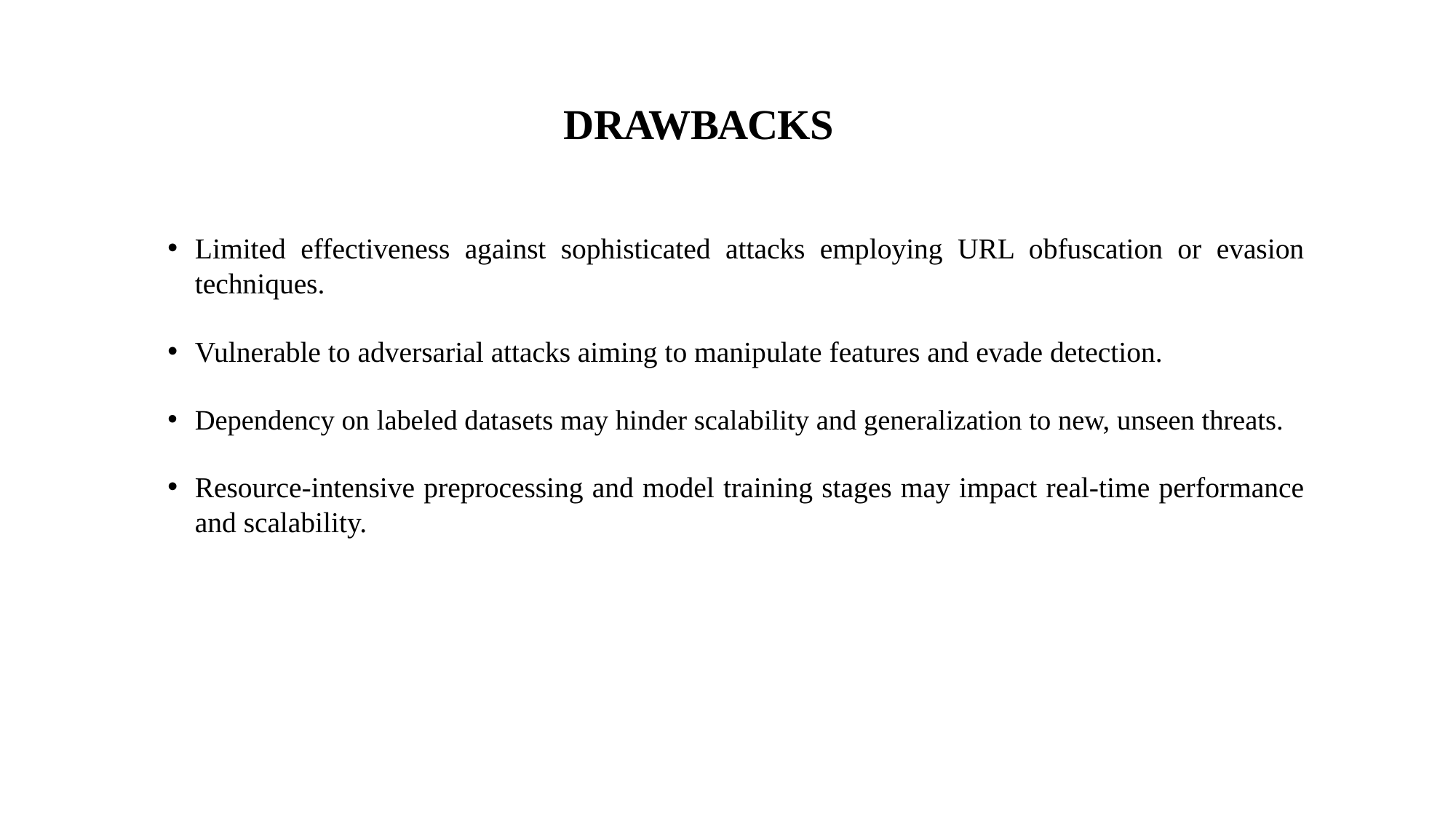

# DRAWBACKS
Limited effectiveness against sophisticated attacks employing URL obfuscation or evasion techniques.

Vulnerable to adversarial attacks aiming to manipulate features and evade detection.

Dependency on labeled datasets may hinder scalability and generalization to new, unseen threats.

Resource-intensive preprocessing and model training stages may impact real-time performance and scalability.